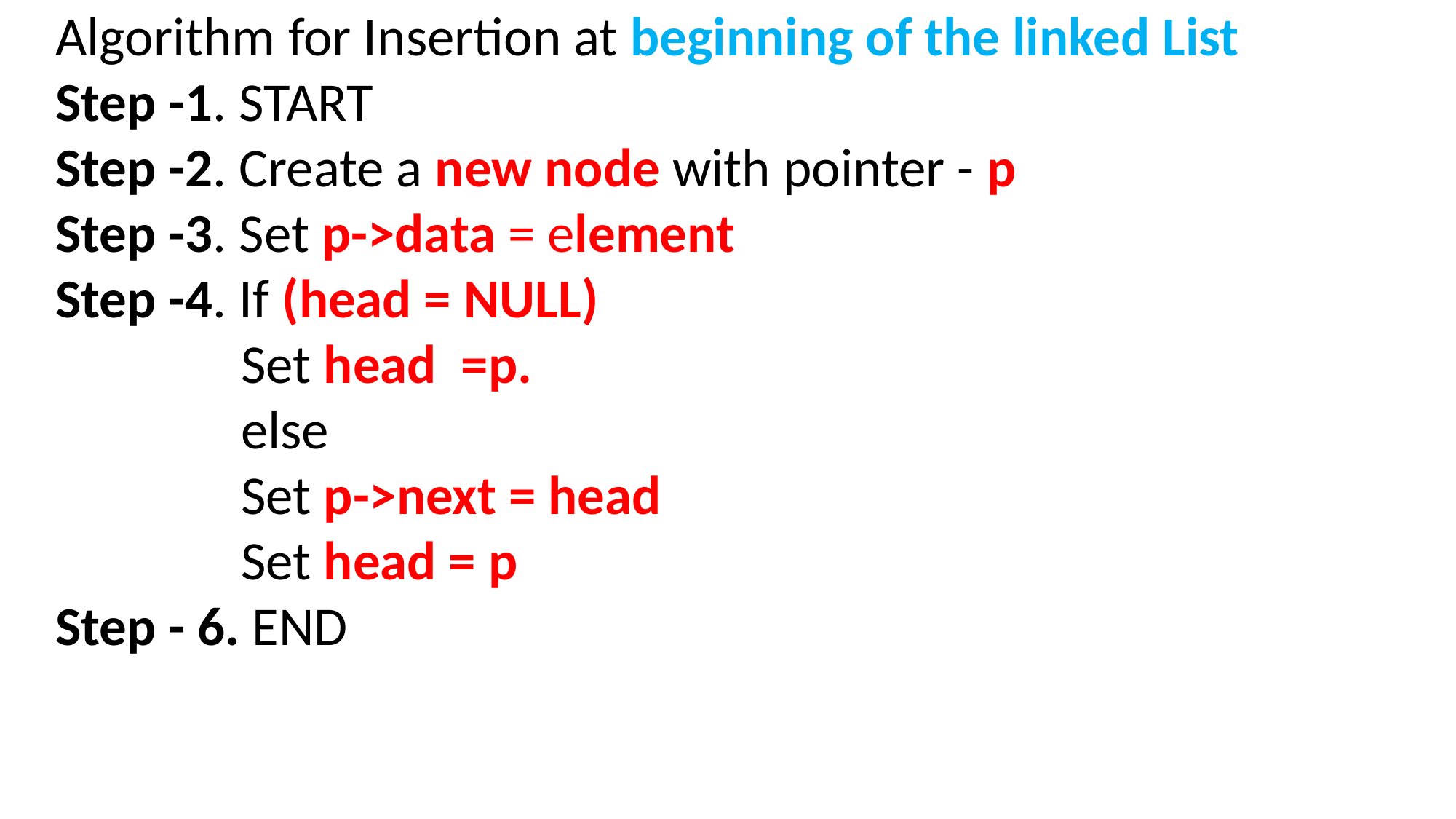

Algorithm for Insertion at beginning of the linked List
Step -1. START
Step -2. Create a new node with pointer - p
Step -3. Set p->data = element
Step -4. If (head = NULL)
               Set head  =p.
               else
               Set p->next = head
               Set head = p
Step - 6. END